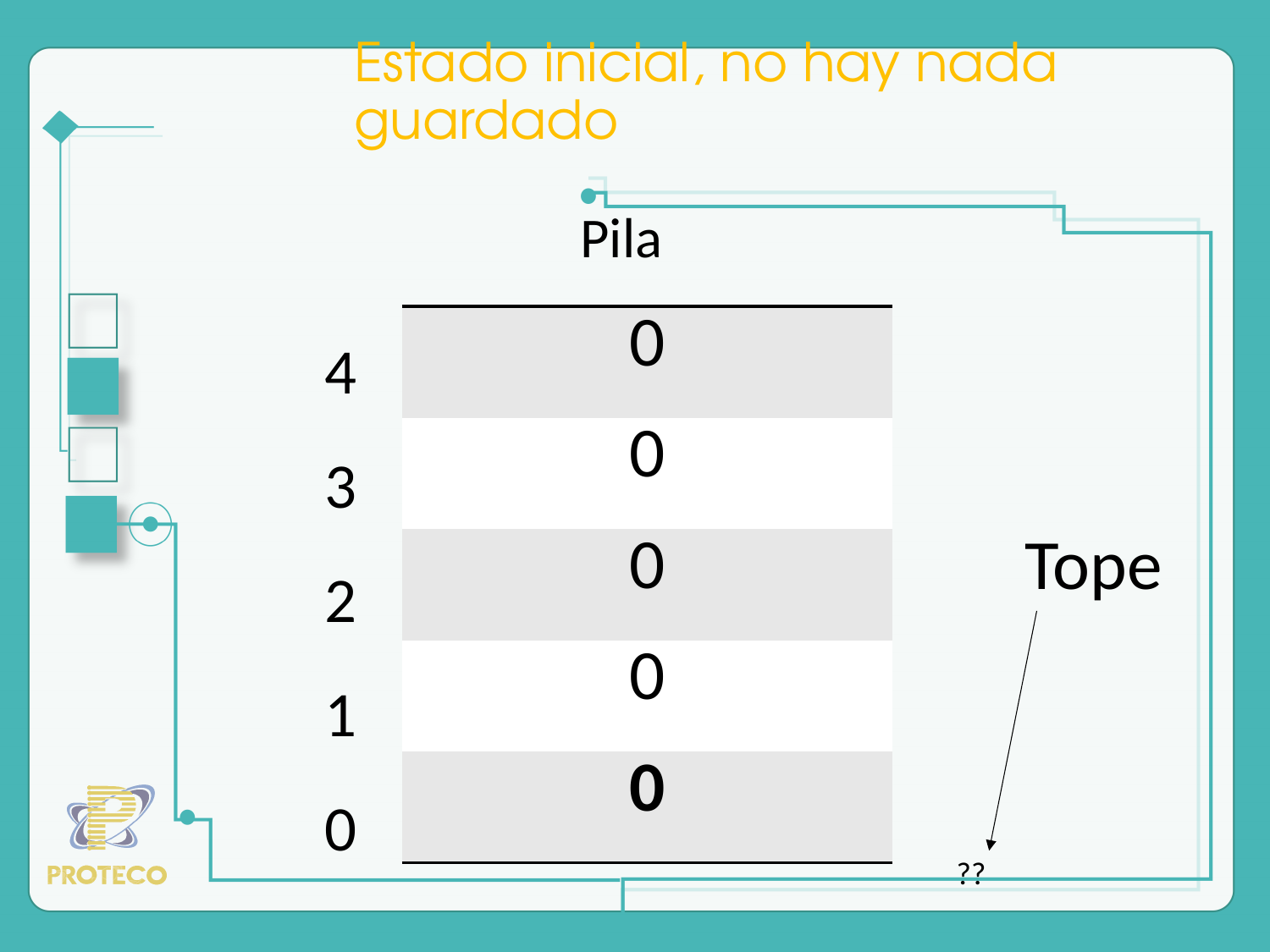

# Estado inicial, no hay nada guardado
Pila

4
3
2
1
0
| 0 |
| --- |
| 0 |
| 0 |
| 0 |
| 0 |
Tope
??